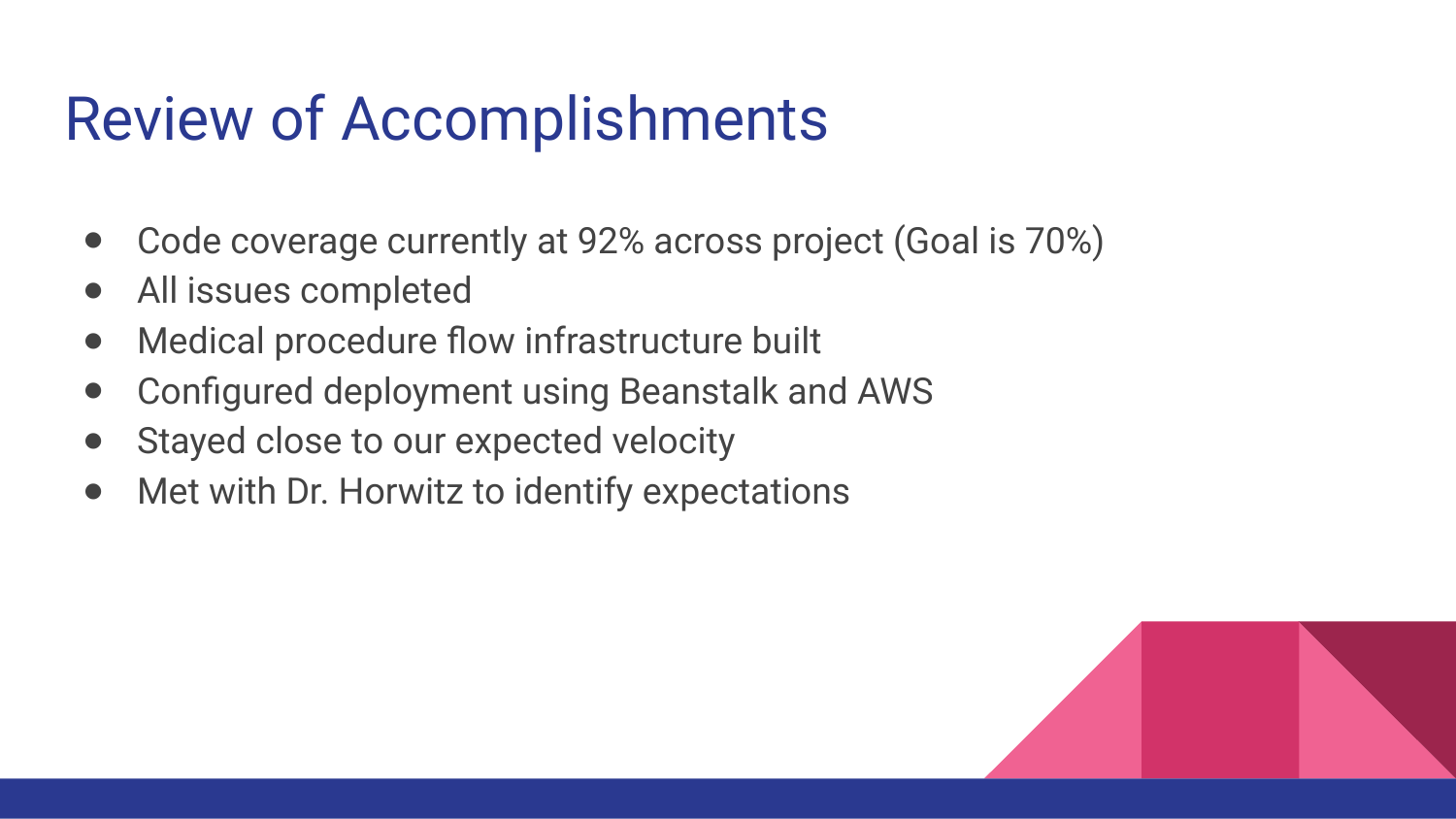

# Review of Accomplishments
Code coverage currently at 92% across project (Goal is 70%)
All issues completed
Medical procedure flow infrastructure built
Configured deployment using Beanstalk and AWS
Stayed close to our expected velocity
Met with Dr. Horwitz to identify expectations